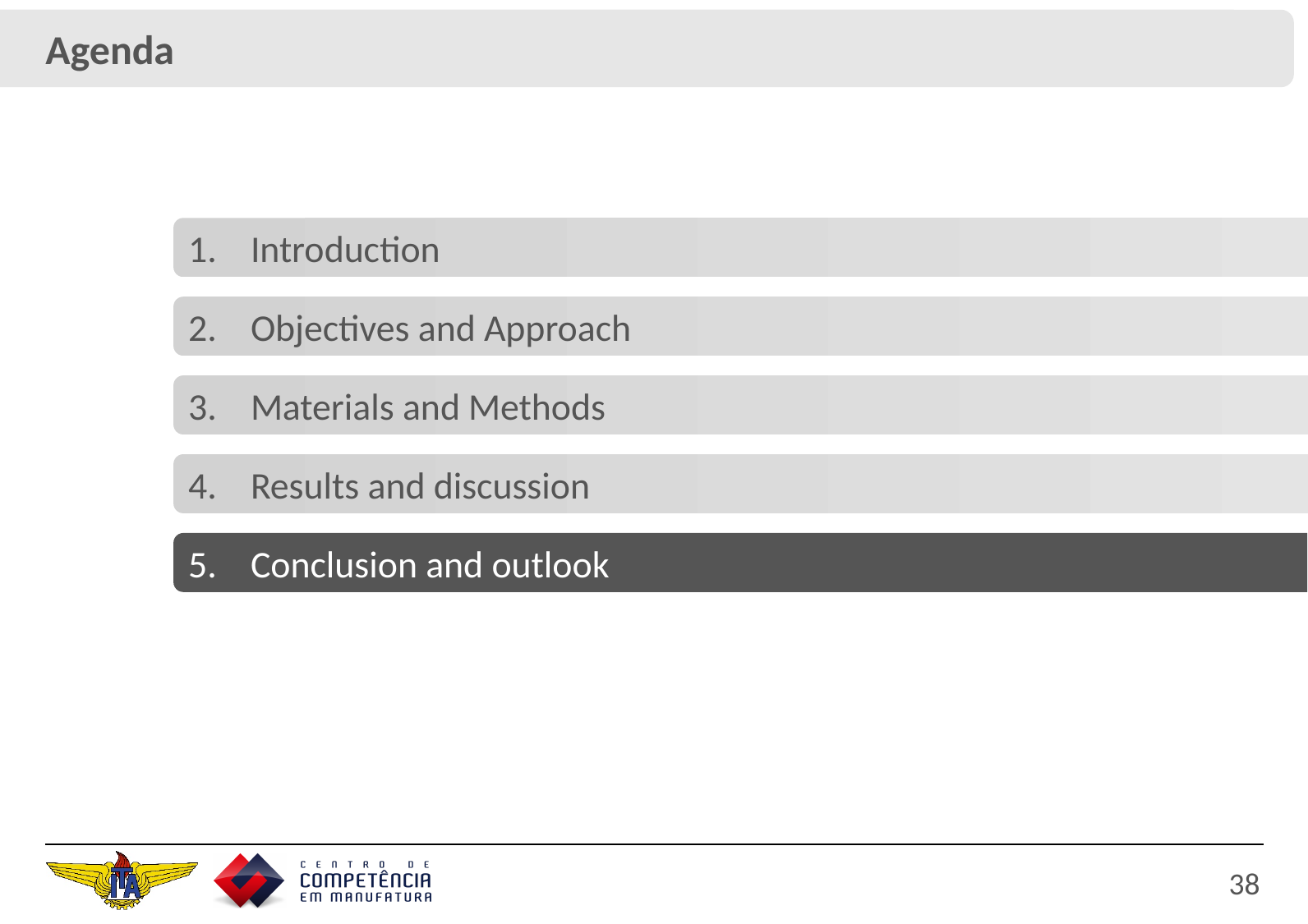

Agenda

1.
Introduction

2.
Objectives and Approach

3.
Materials and Methods

4.
Results and discussion

5.
Conclusion and outlook